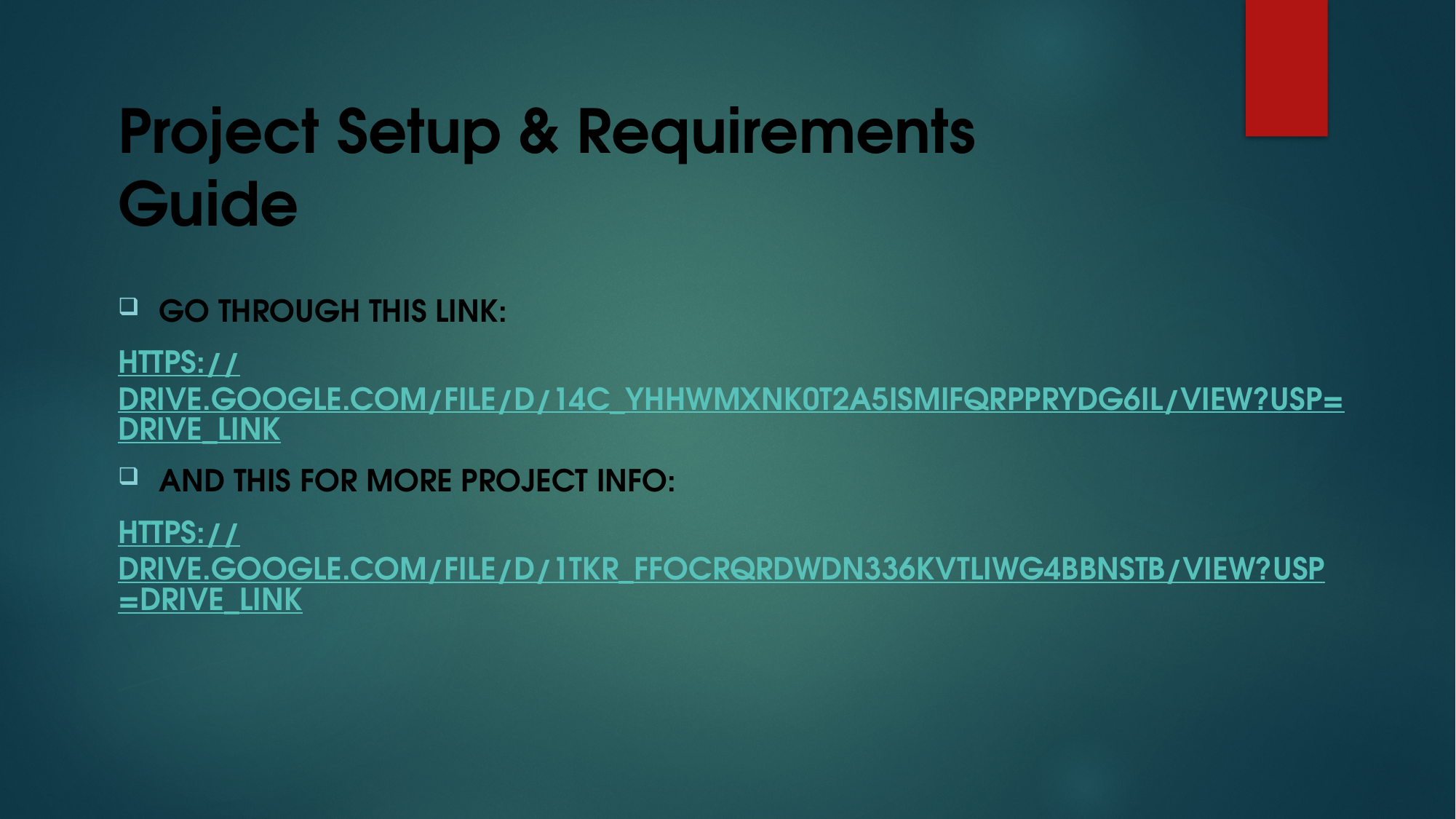

# Project Setup & Requirements Guide
Go through this link:
https://drive.google.com/file/d/14c_YhHWmXNk0t2A5iSMIfqRpPRYDg6Il/view?usp=drive_link
And this for more project info:
https://drive.google.com/file/d/1tKR_FfOcrqrdwdn336kVtLiwg4bbnsTb/view?usp=drive_link